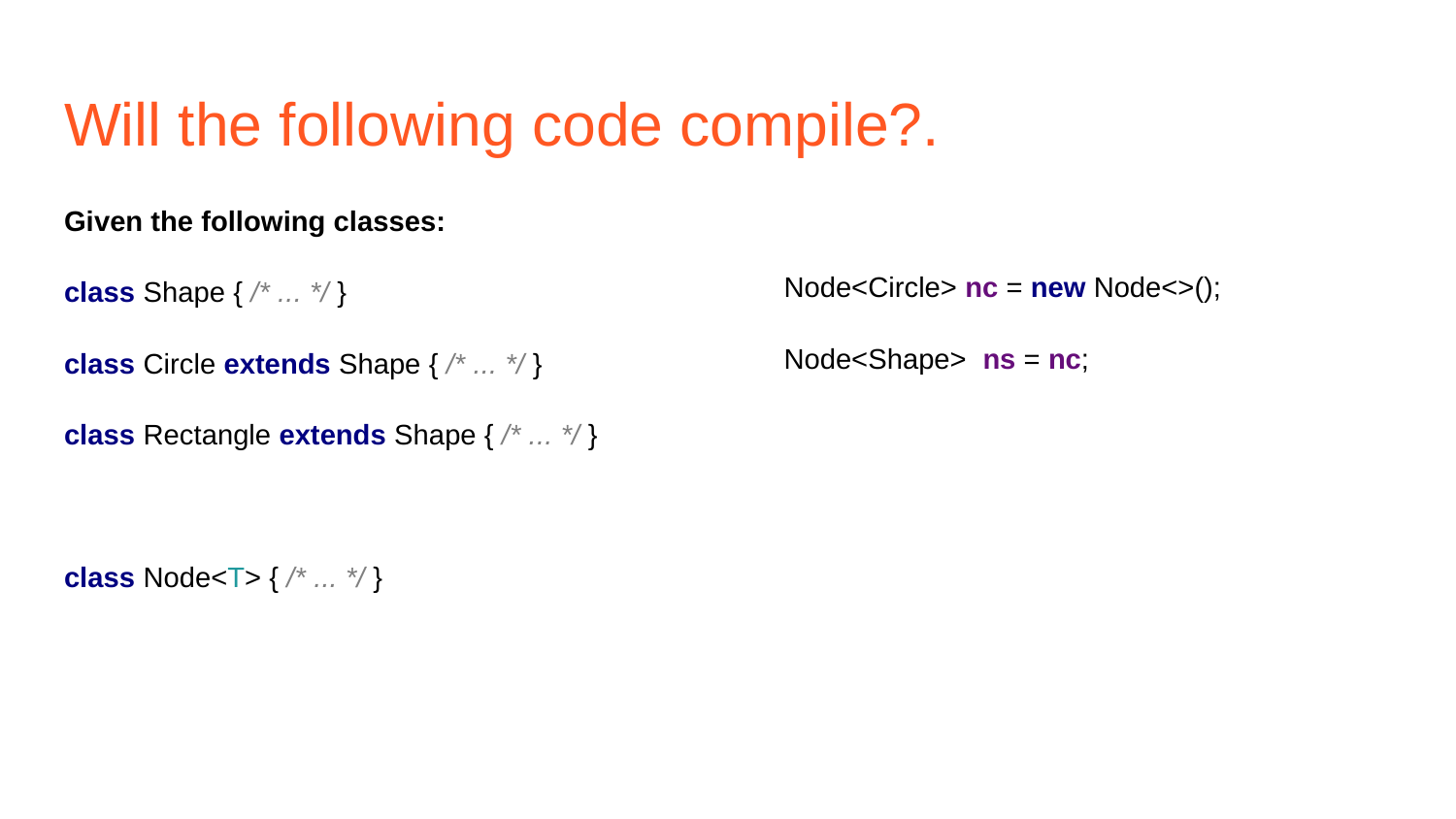

# Will the following code compile?.
Given the following classes:
class Shape { /* ... */ }
class Circle extends Shape { /* ... */ }
class Rectangle extends Shape { /* ... */ }

class Node<T> { /* ... */ }

Node<Circle> nc = new Node<>();
Node<Shape>  ns = nc;